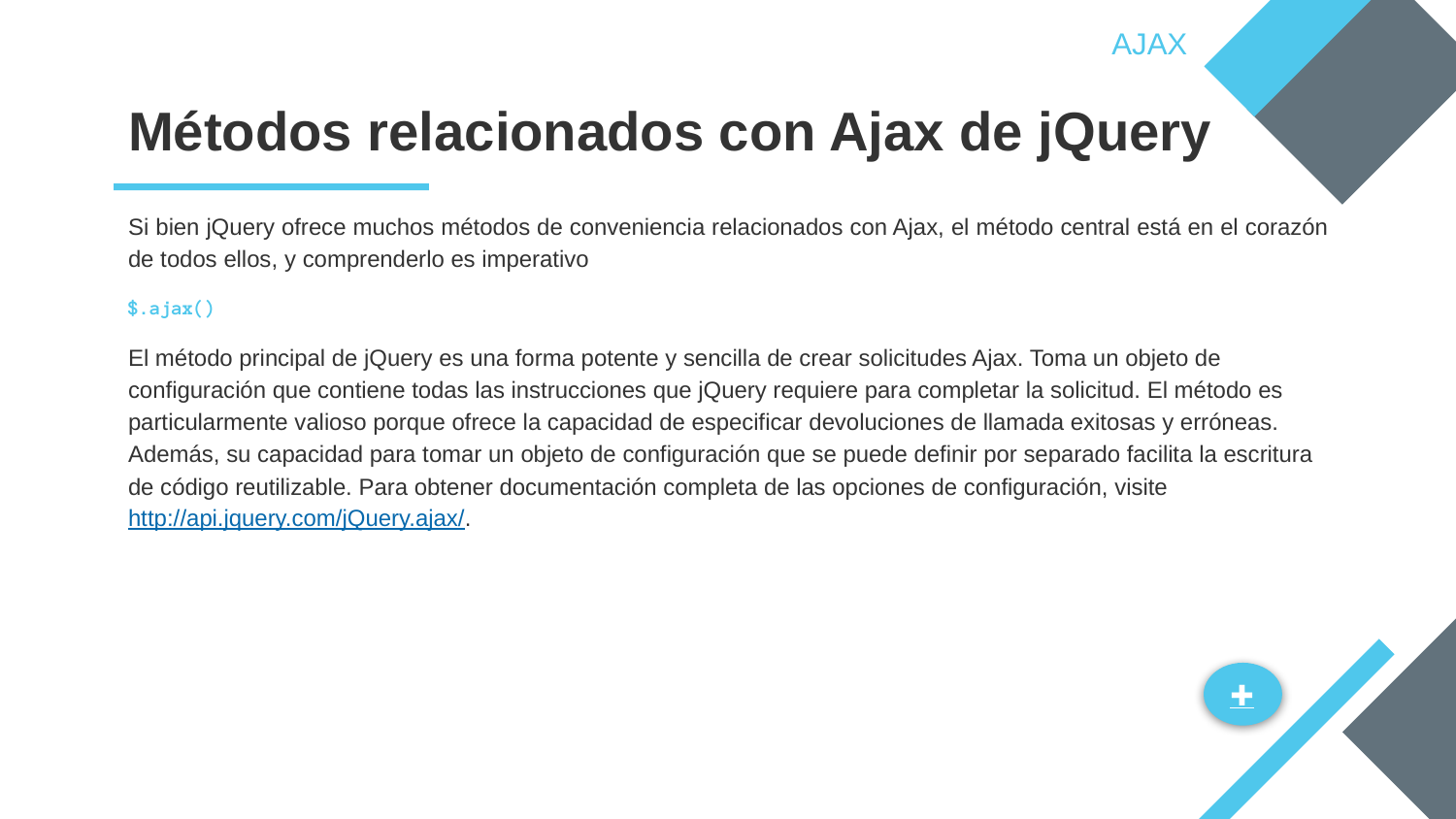

AJAX
# Métodos relacionados con Ajax de jQuery
Si bien jQuery ofrece muchos métodos de conveniencia relacionados con Ajax, el método central está en el corazón de todos ellos, y comprenderlo es imperativo
$.ajax()
El método principal de jQuery es una forma potente y sencilla de crear solicitudes Ajax. Toma un objeto de configuración que contiene todas las instrucciones que jQuery requiere para completar la solicitud. El método es particularmente valioso porque ofrece la capacidad de especificar devoluciones de llamada exitosas y erróneas. Además, su capacidad para tomar un objeto de configuración que se puede definir por separado facilita la escritura de código reutilizable. Para obtener documentación completa de las opciones de configuración, visite http://api.jquery.com/jQuery.ajax/.

✚